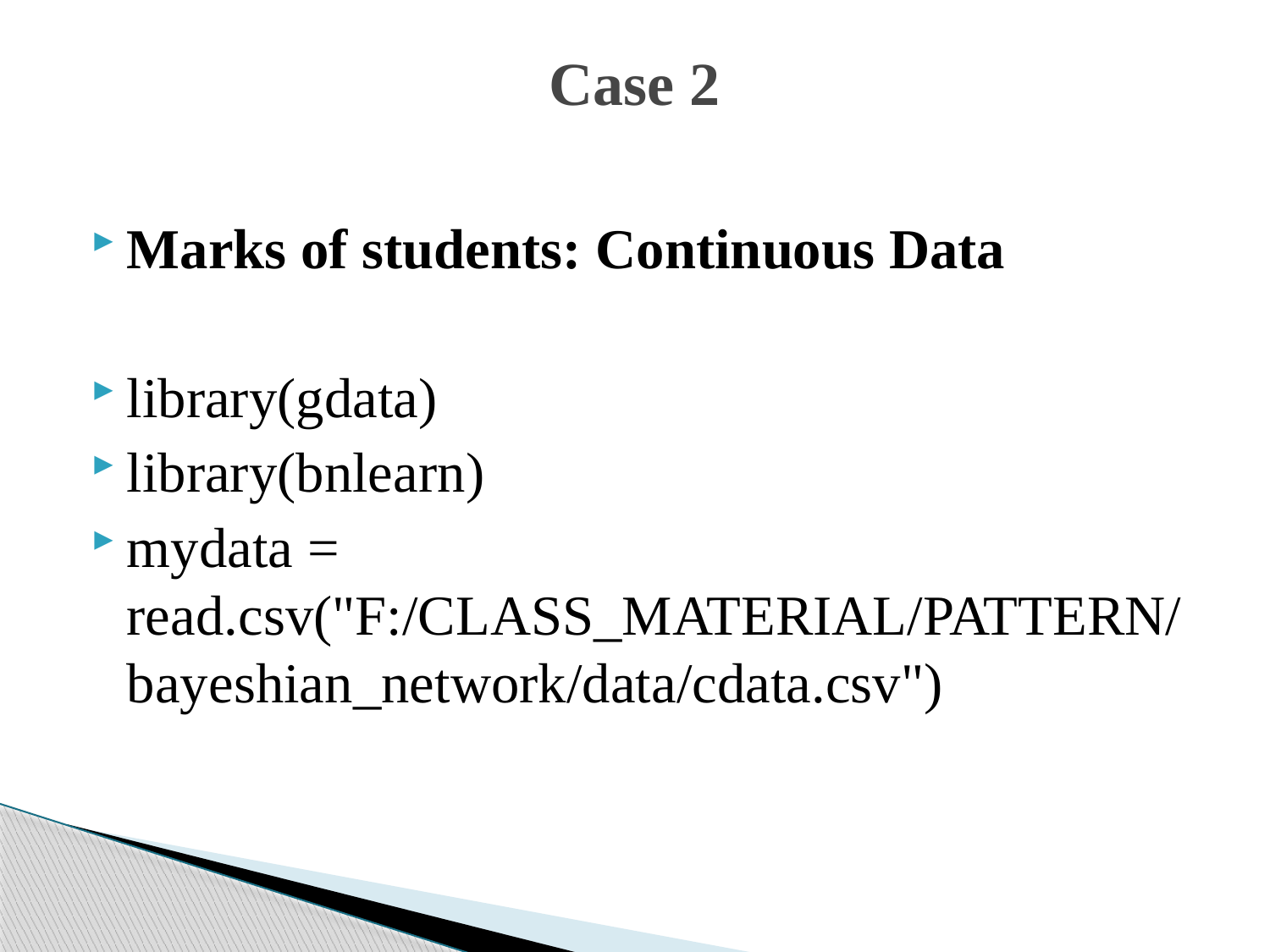

# Case 2
Marks of students: Continuous Data

library(gdata)
library(bnlearn)
mydata = read.csv("F:/CLASS_MATERIAL/PATTERN/bayeshian_network/data/cdata.csv")